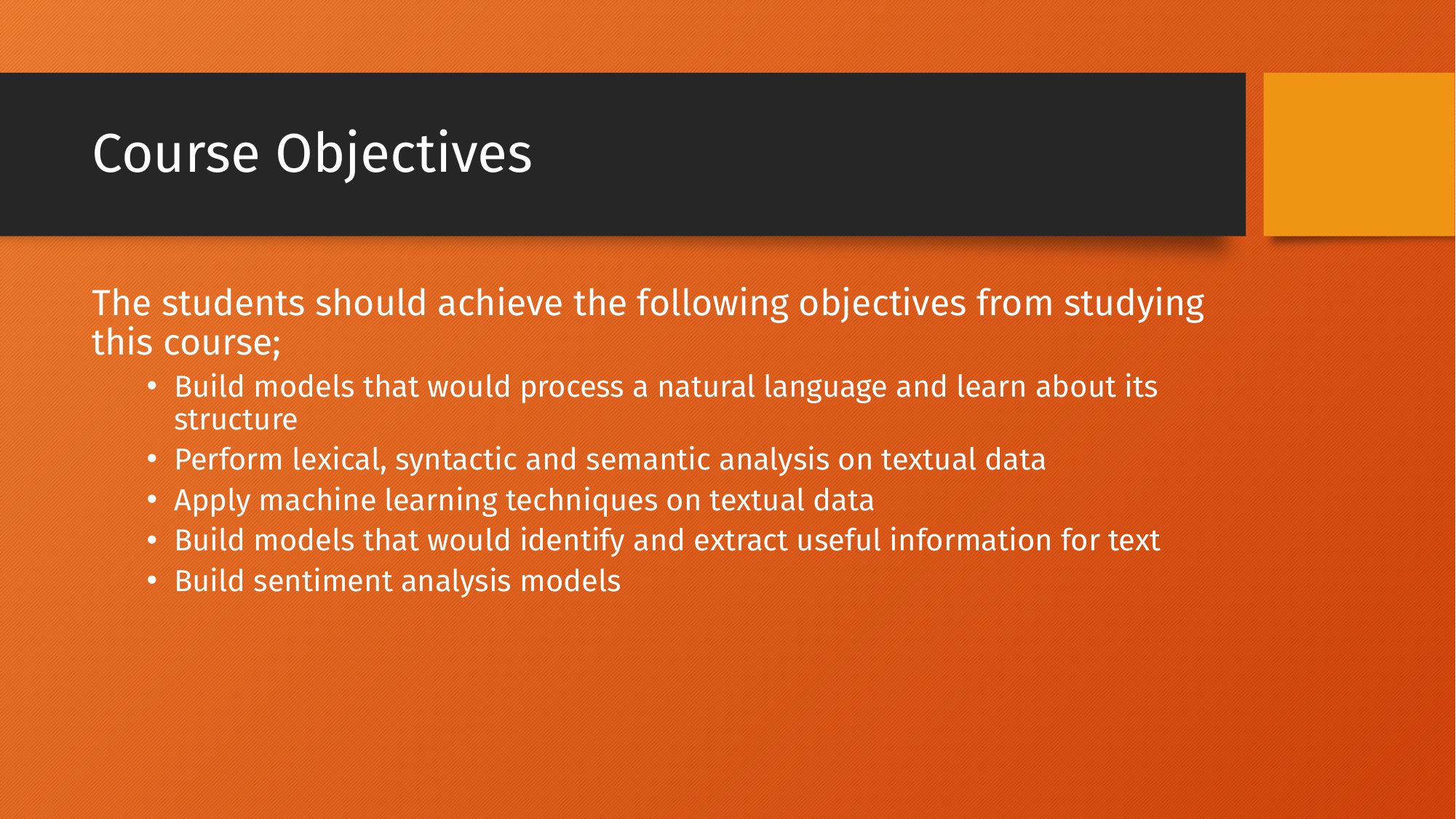

# Course Objectives
The students should achieve the following objectives from studying this course;
Build models that would process a natural language and learn about its structure
Perform lexical, syntactic and semantic analysis on textual data
Apply machine learning techniques on textual data
Build models that would identify and extract useful information for text
Build sentiment analysis models